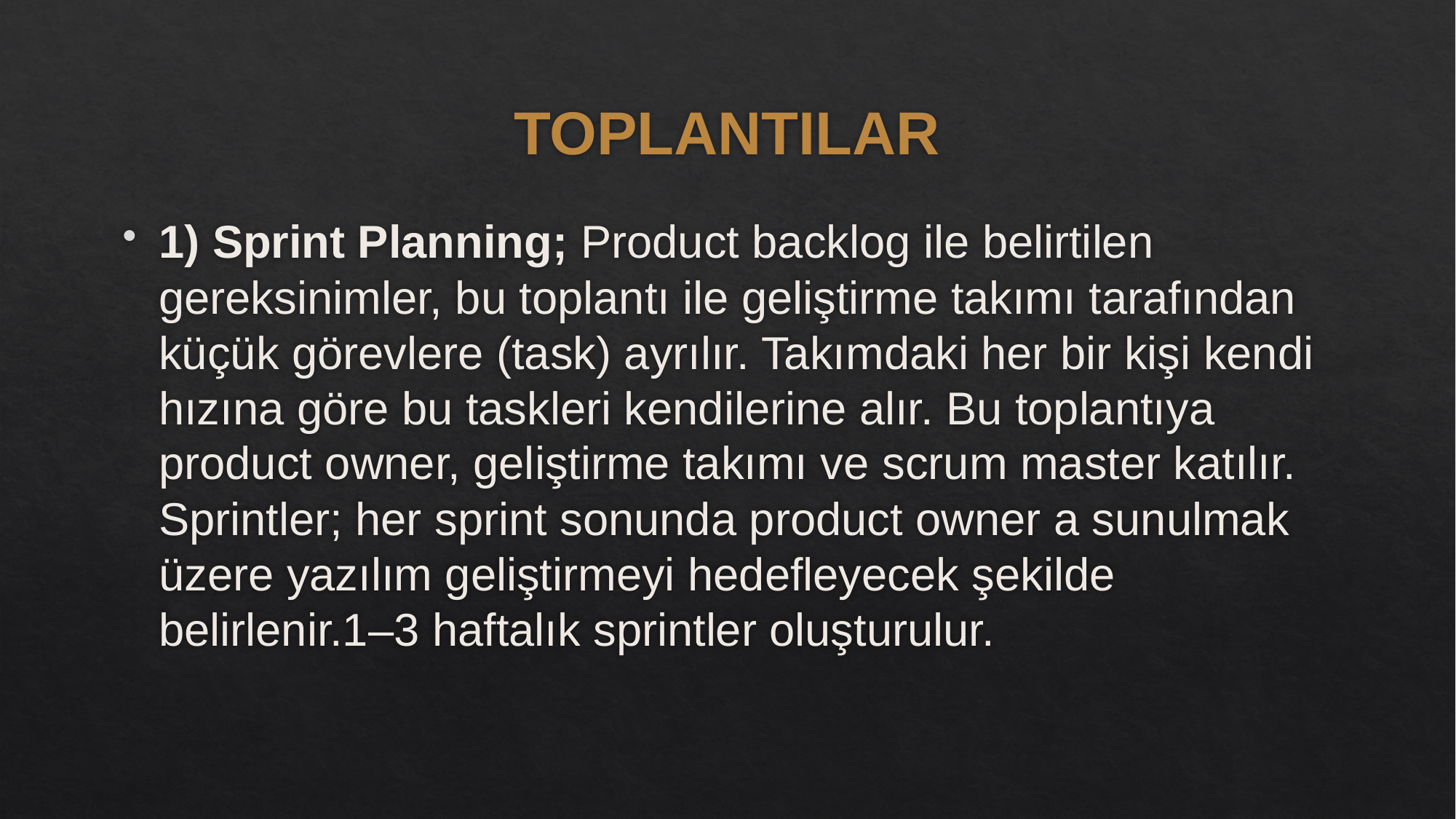

# TOPLANTILAR
1) Sprint Planning; Product backlog ile belirtilen gereksinimler, bu toplantı ile geliştirme takımı tarafından küçük görevlere (task) ayrılır. Takımdaki her bir kişi kendi hızına göre bu taskleri kendilerine alır. Bu toplantıya product owner, geliştirme takımı ve scrum master katılır. Sprintler; her sprint sonunda product owner a sunulmak üzere yazılım geliştirmeyi hedefleyecek şekilde belirlenir.1–3 haftalık sprintler oluşturulur.